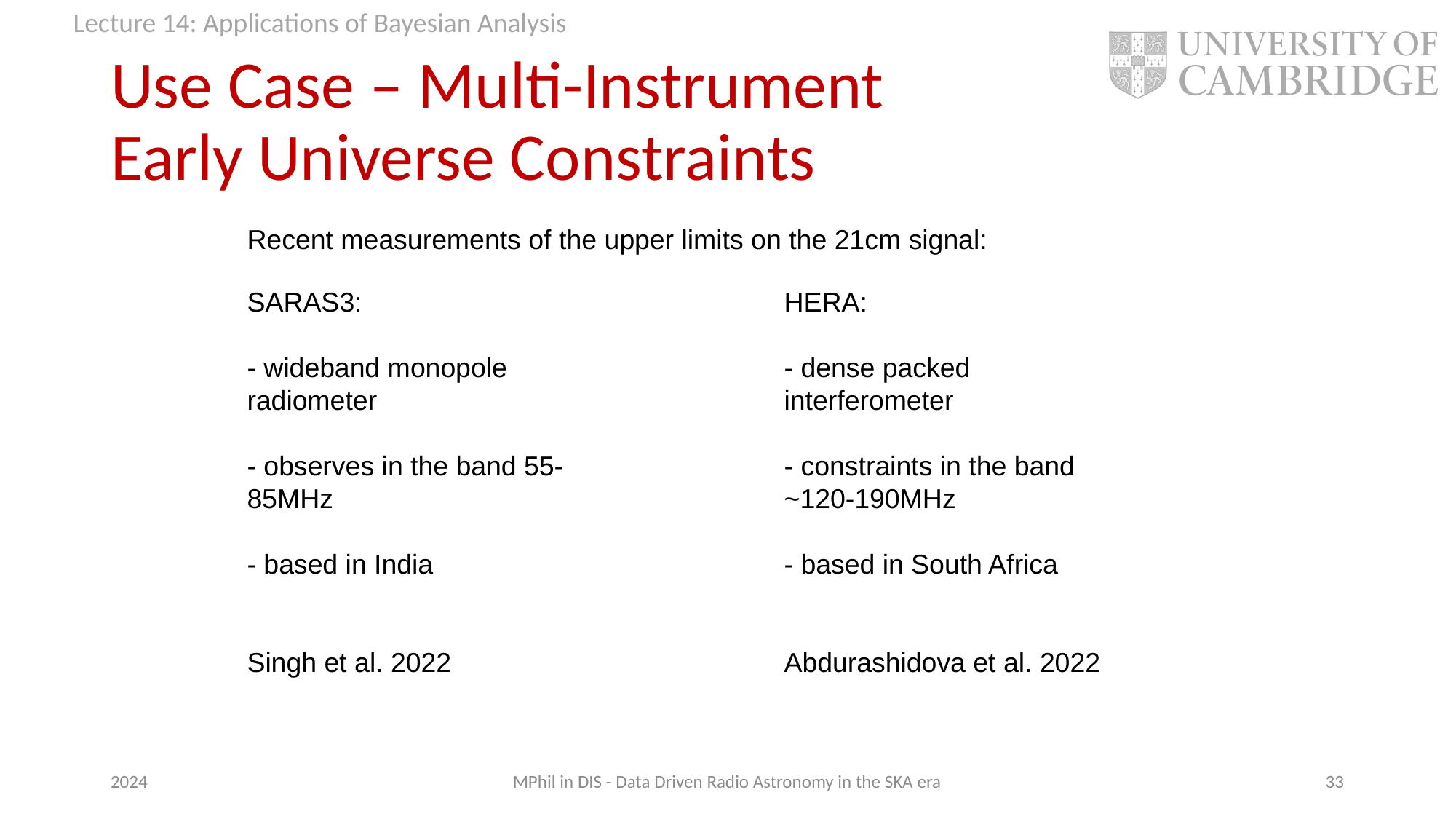

Use Case – Multi-Instrument
Early Universe Constraints
Recent measurements of the upper limits on the 21cm signal:
SARAS3:

- wideband monopole radiometer

- observes in the band 55-85MHz

- based in India

Singh et al. 2022
HERA:

- dense packed interferometer

- constraints in the band ~120-190MHz

- based in South Africa

Abdurashidova et al. 2022
2024
MPhil in DIS - Data Driven Radio Astronomy in the SKA era
33